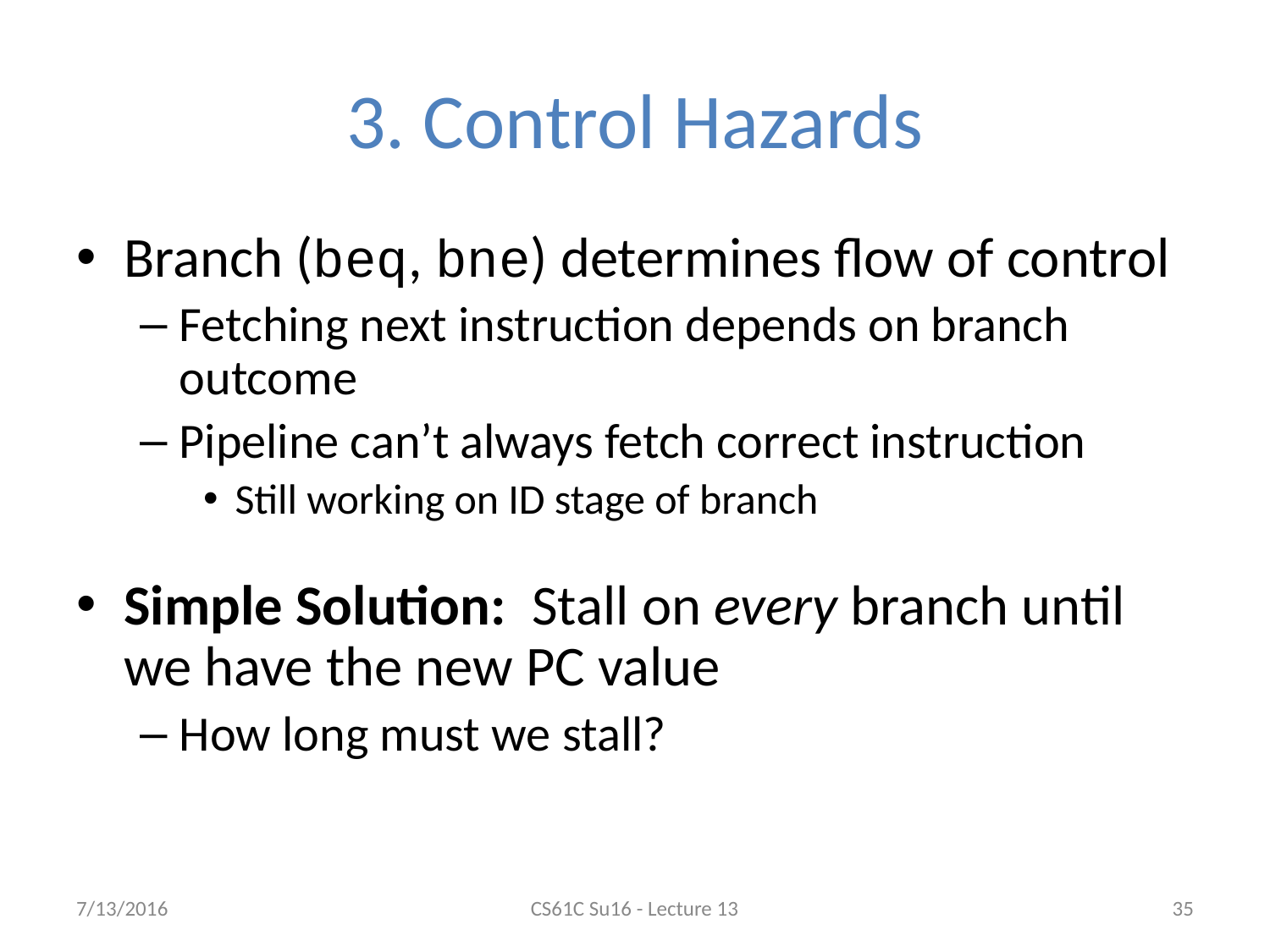

# 3. Control Hazards
Branch (beq, bne) determines flow of control
Fetching next instruction depends on branch outcome
Pipeline can’t always fetch correct instruction
Still working on ID stage of branch
Simple Solution:  Stall on every branch until we have the new PC value
How long must we stall?
7/13/2016
CS61C Su16 - Lecture 13
35